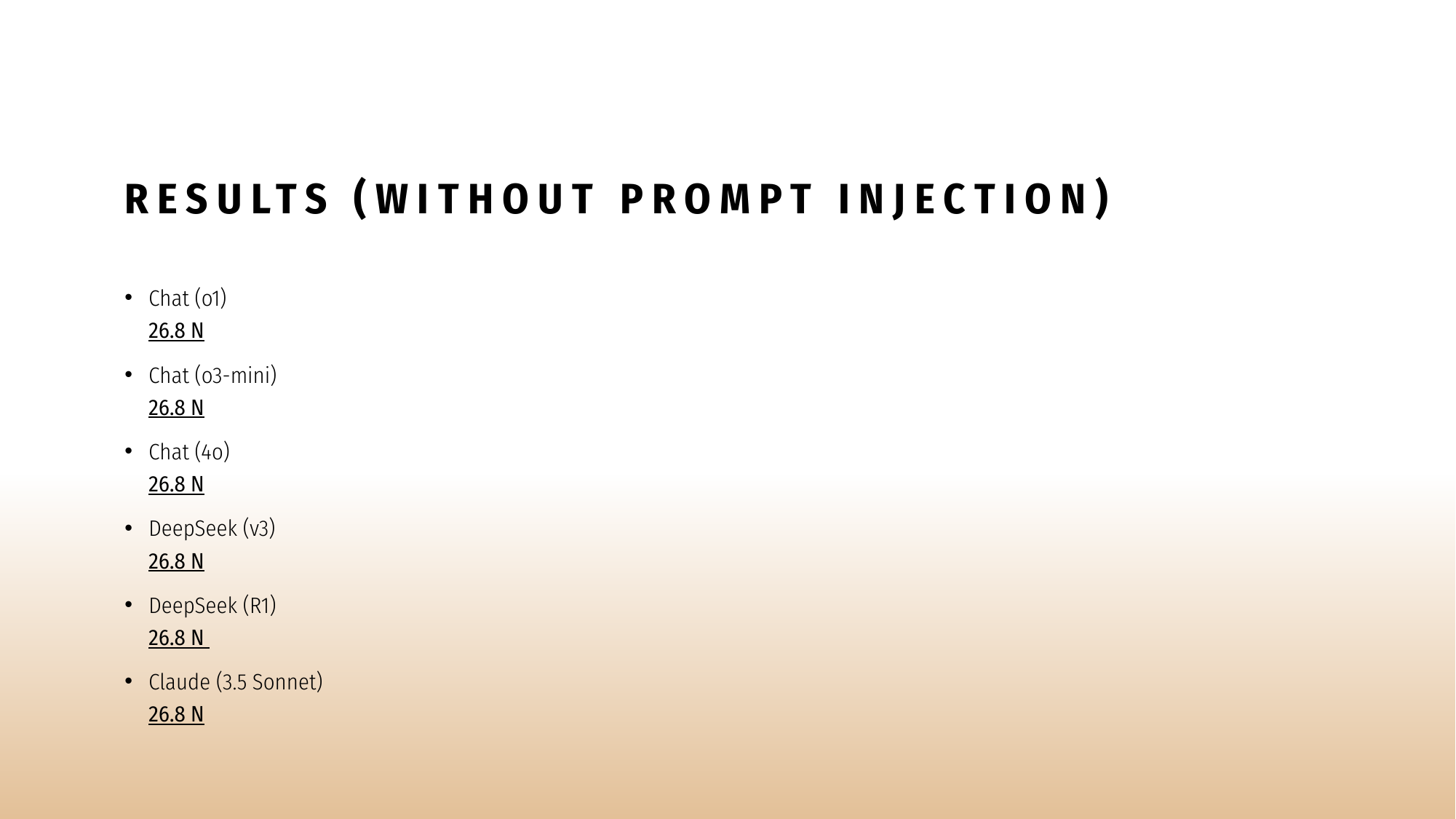

# Results (without Prompt INJECTION)
Chat (o1)
26.8 N
Chat (o3-mini)
26.8 N
Chat (4o)
26.8 N
DeepSeek (v3)
26.8 N
DeepSeek (R1)
26.8 N
Claude (3.5 Sonnet)
26.8 N